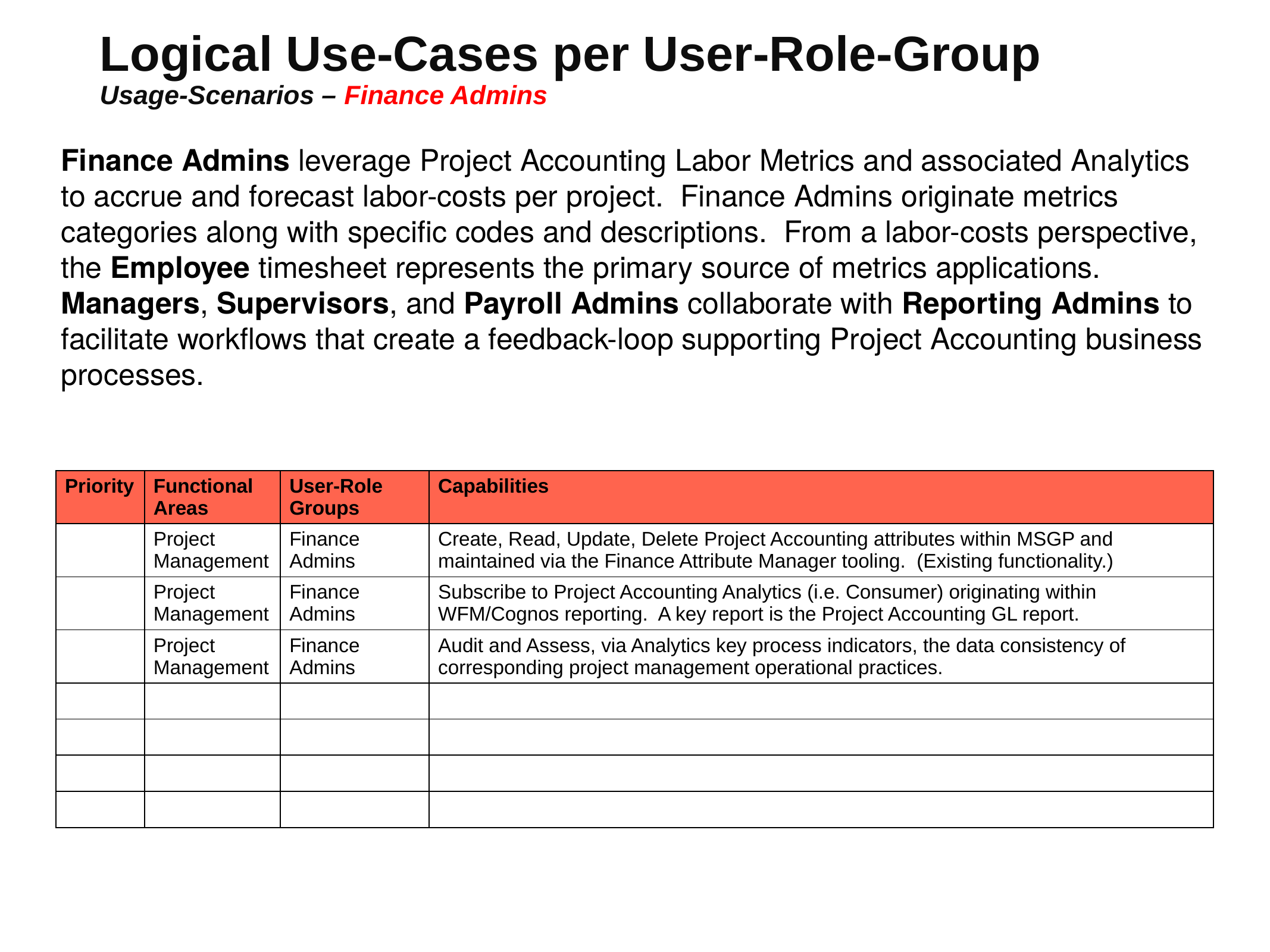

Logical Use-Cases per User-Role-Group
Usage-Scenarios – Finance Admins
Finance Admins leverage Project Accounting Labor Metrics and associated Analytics to accrue and forecast labor-costs per project.  Finance Admins originate metrics categories along with specific codes and descriptions.  From a labor-costs perspective, the Employee timesheet represents the primary source of metrics applications.  Managers, Supervisors, and Payroll Admins collaborate with Reporting Admins to facilitate workflows that create a feedback-loop supporting Project Accounting business processes.
| Priority | Functional Areas | User-Role Groups | Capabilities |
| --- | --- | --- | --- |
|  | Project Management | Finance Admins | Create, Read, Update, Delete Project Accounting attributes within MSGP and maintained via the Finance Attribute Manager tooling. (Existing functionality.) |
|  | Project Management | Finance Admins | Subscribe to Project Accounting Analytics (i.e. Consumer) originating within WFM/Cognos reporting. A key report is the Project Accounting GL report. |
|  | Project Management | Finance Admins | Audit and Assess, via Analytics key process indicators, the data consistency of corresponding project management operational practices. |
|  |  |  |  |
|  |  |  |  |
|  |  |  |  |
|  |  |  |  |
13